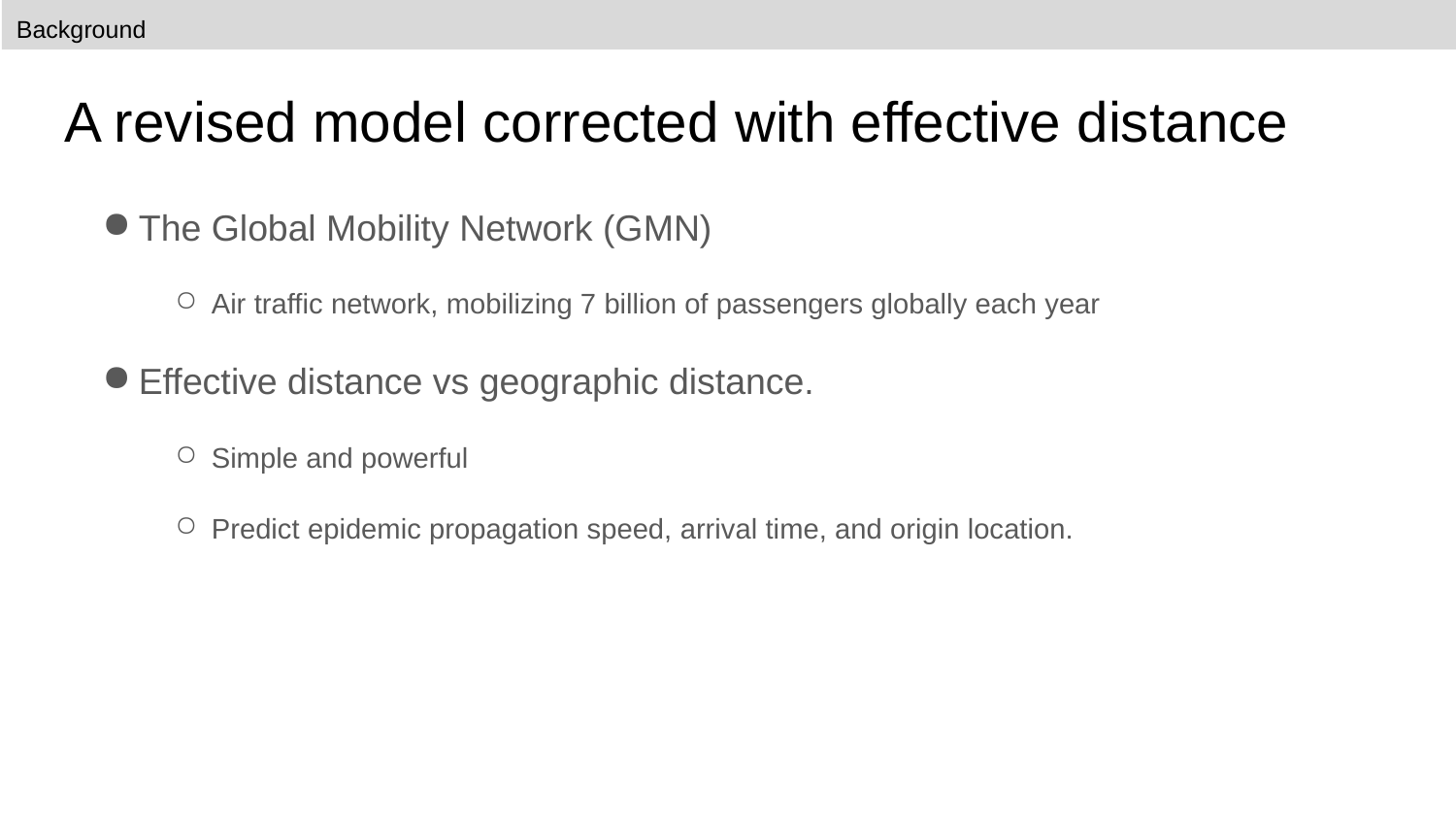

Background
# A revised model corrected with effective distance
The Global Mobility Network (GMN)
Air traffic network, mobilizing 7 billion of passengers globally each year
Effective distance vs geographic distance.
Simple and powerful
Predict epidemic propagation speed, arrival time, and origin location.